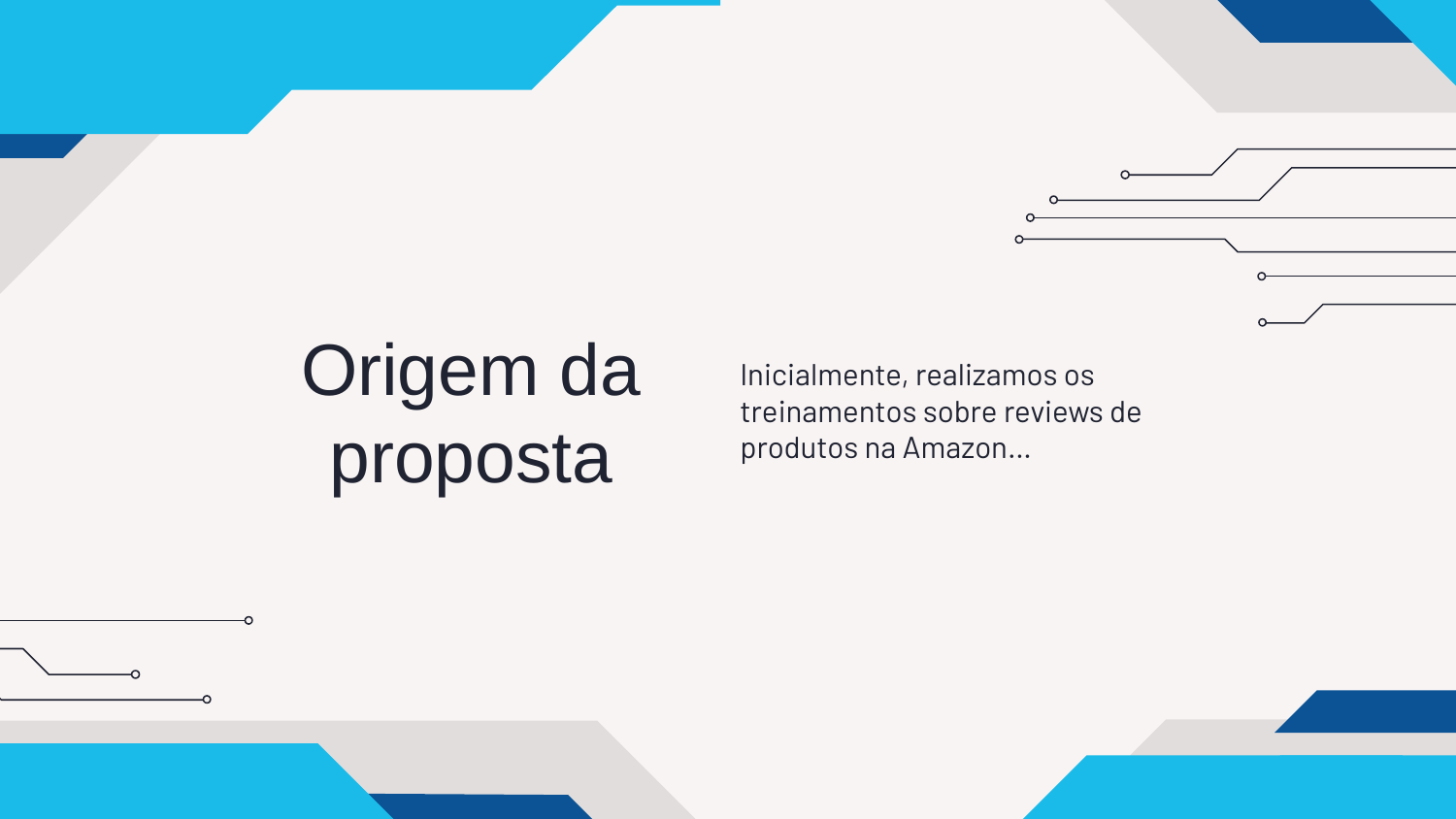

# Origem da proposta
Inicialmente, realizamos os treinamentos sobre reviews de produtos na Amazon…